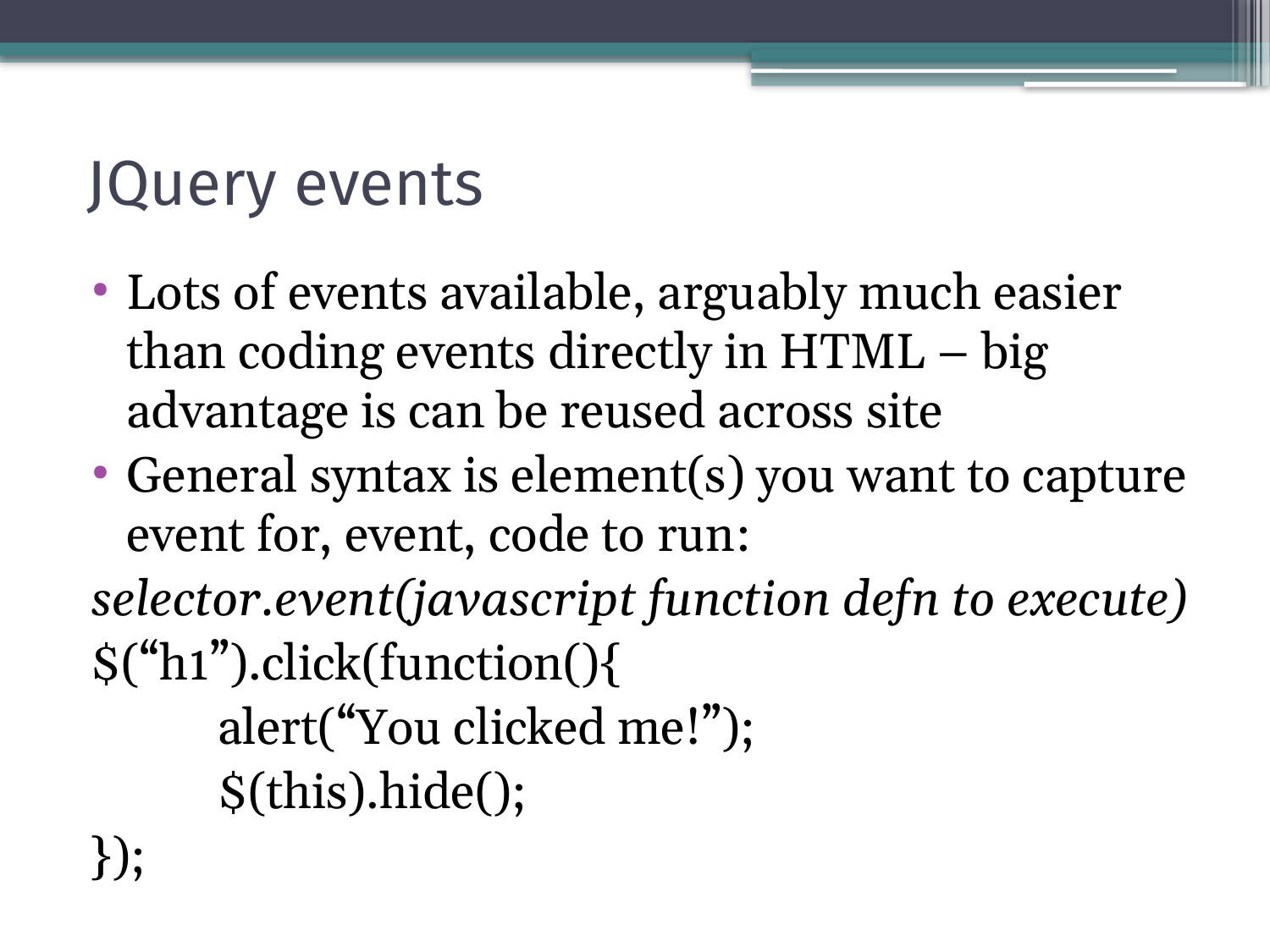

# JQuery events
Lots of events available, arguably much easier than coding events directly in HTML – big advantage is can be reused across site
General syntax is element(s) you want to capture event for, event, code to run:
selector.event(javascript function defn to execute)
$(“h1”).click(function(){
	alert(“You clicked me!”);
	$(this).hide();
});